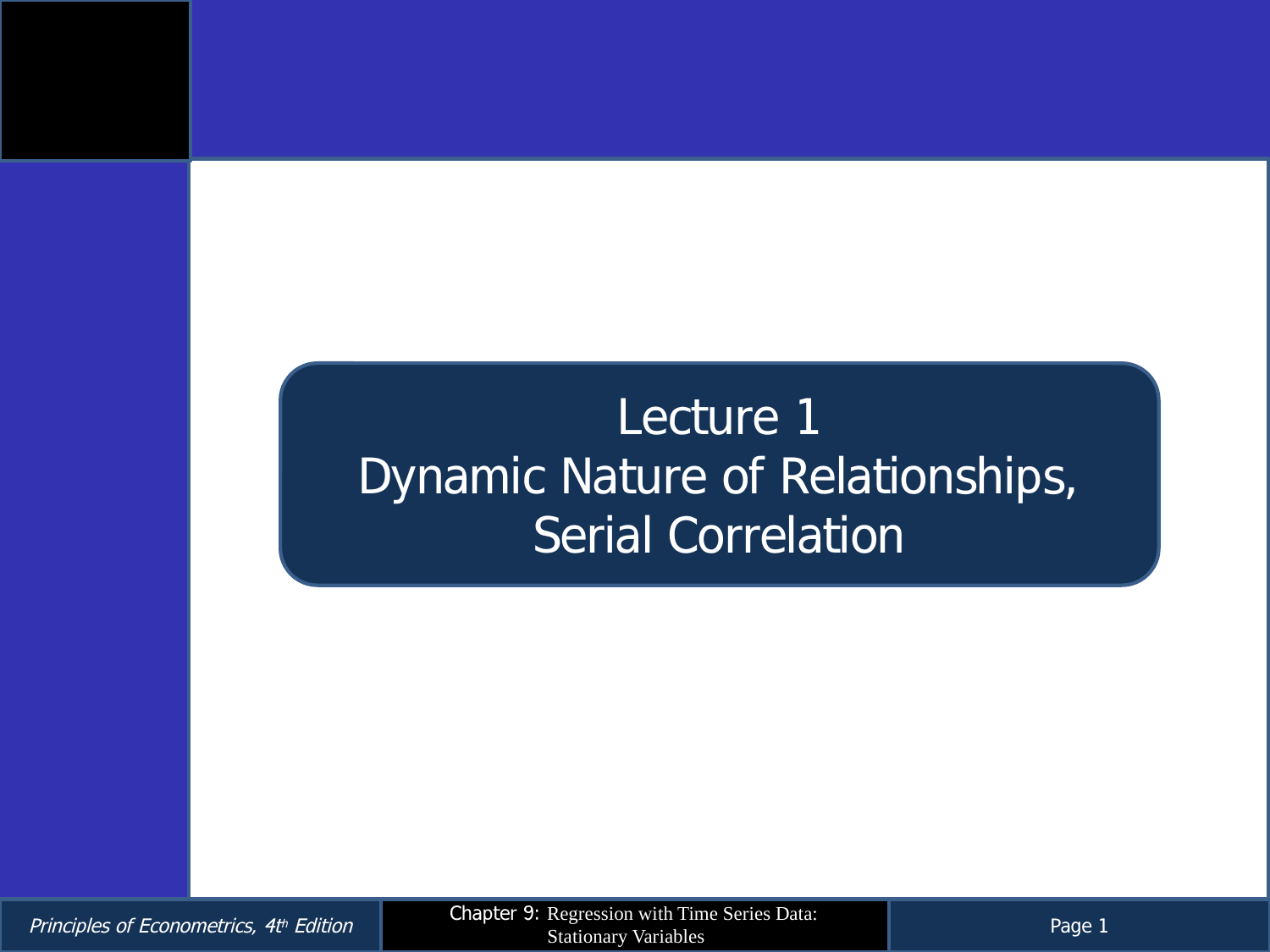

Lecture 1
Dynamic Nature of Relationships,
Serial Correlation